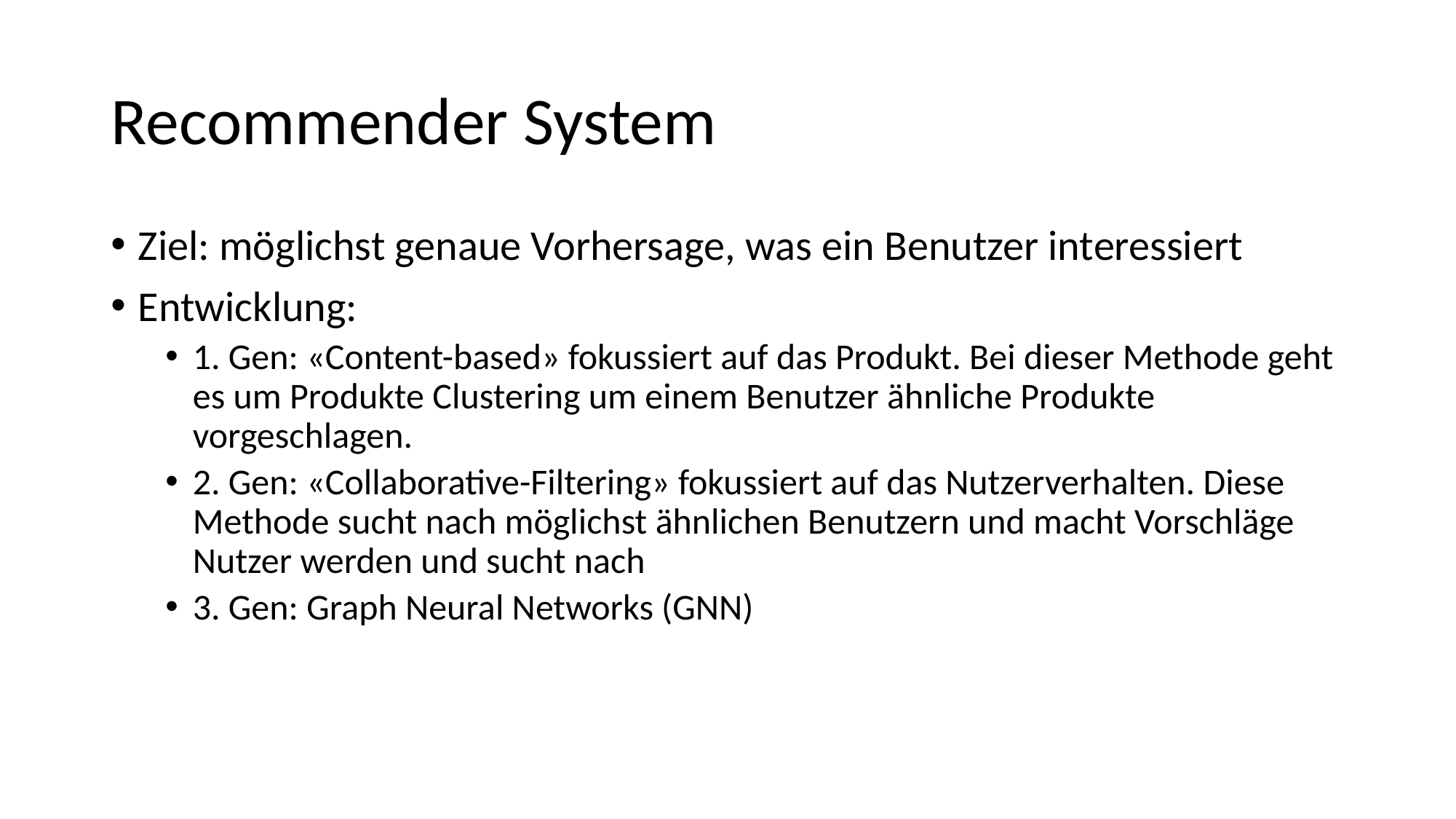

# Recommender System
Ziel: möglichst genaue Vorhersage, was ein Benutzer interessiert
Entwicklung:
1. Gen: «Content-based» fokussiert auf das Produkt. Bei dieser Methode geht es um Produkte Clustering um einem Benutzer ähnliche Produkte vorgeschlagen.
2. Gen: «Collaborative-Filtering» fokussiert auf das Nutzerverhalten. Diese Methode sucht nach möglichst ähnlichen Benutzern und macht Vorschläge Nutzer werden und sucht nach
3. Gen: Graph Neural Networks (GNN)